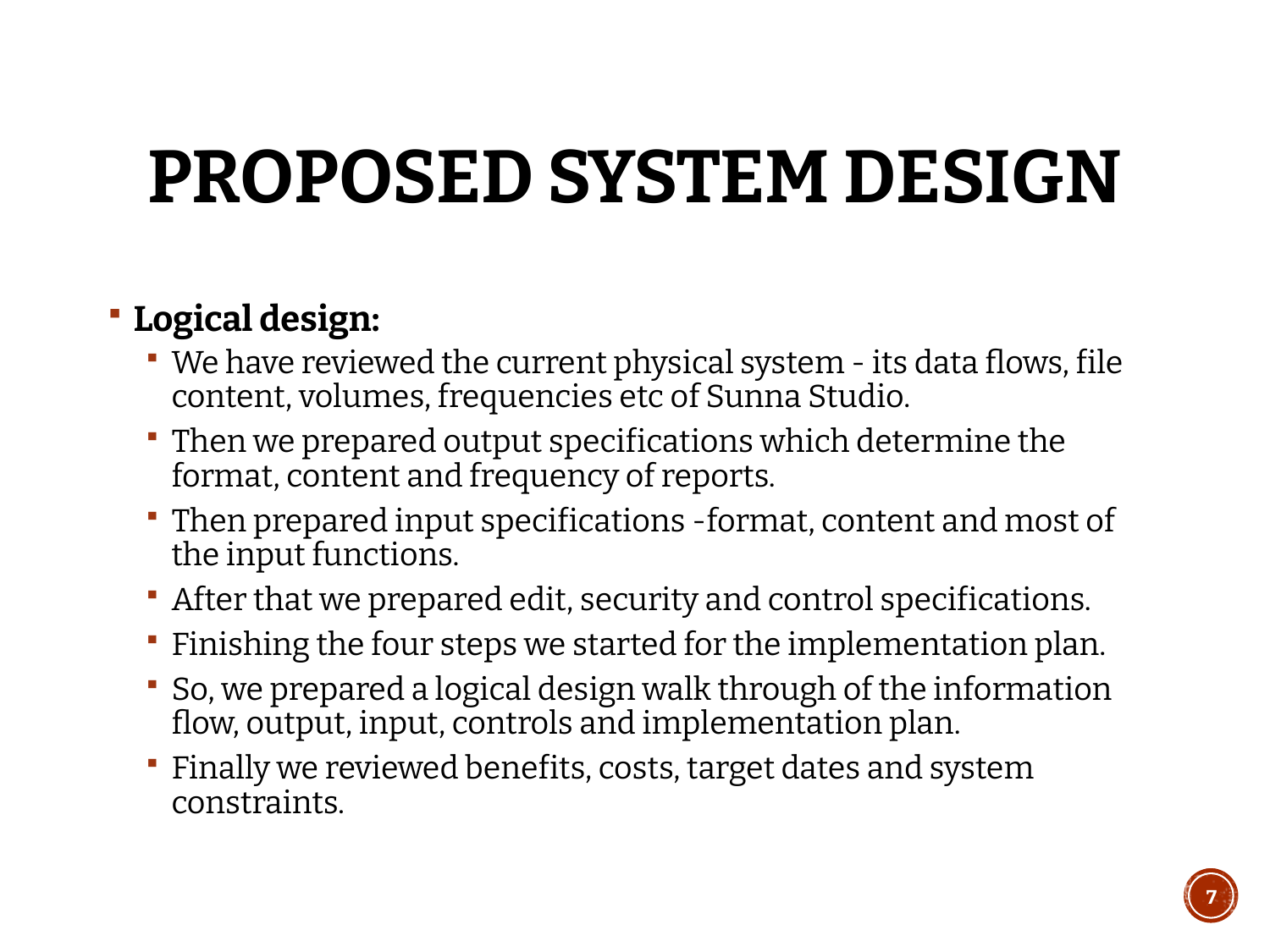

# PROPOSED SYSTEM DESIGN
Logical design:
We have reviewed the current physical system - its data flows, file content, volumes, frequencies etc of Sunna Studio.
Then we prepared output specifications which determine the format, content and frequency of reports.
Then prepared input specifications -format, content and most of the input functions.
After that we prepared edit, security and control specifications.
Finishing the four steps we started for the implementation plan.
So, we prepared a logical design walk through of the information flow, output, input, controls and implementation plan.
Finally we reviewed benefits, costs, target dates and system constraints.

7